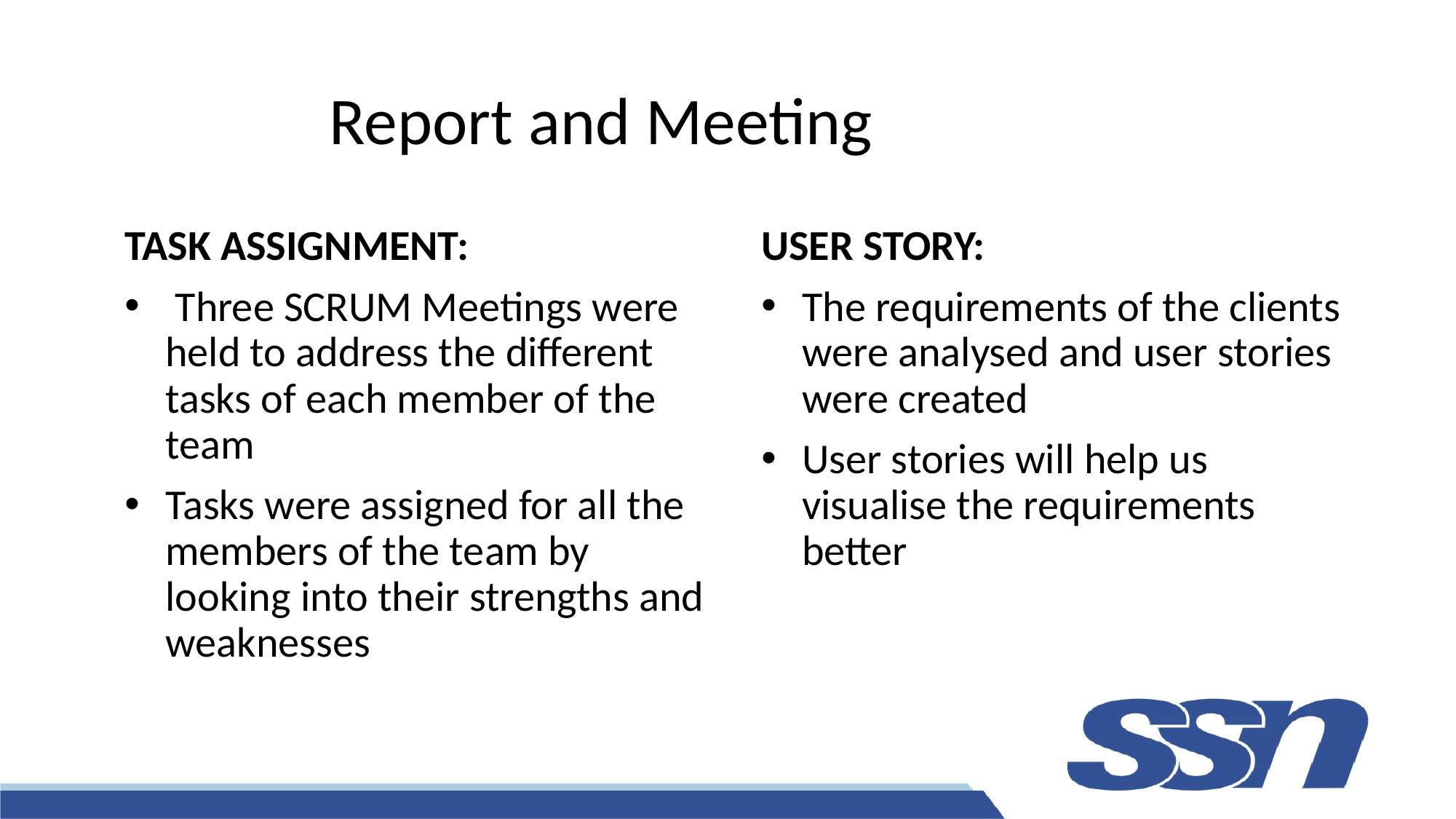

# Report and Meeting
TASK ASSIGNMENT:
 Three SCRUM Meetings were held to address the different tasks of each member of the team
Tasks were assigned for all the members of the team by looking into their strengths and weaknesses

USER STORY:
The requirements of the clients were analysed and user stories were created
User stories will help us visualise the requirements better